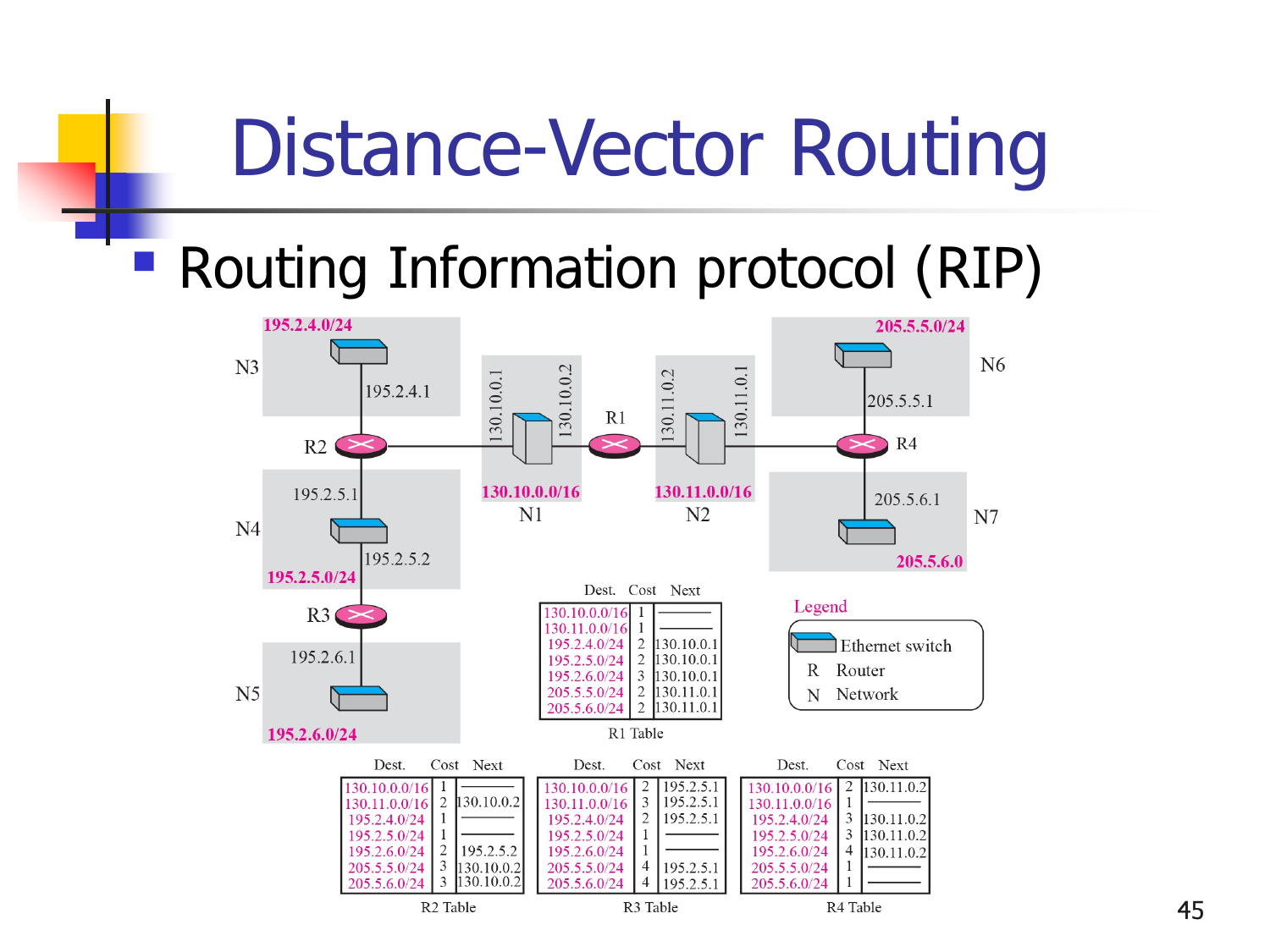

# Distance-Vector Routing
Routing Information protocol (RIP)

45